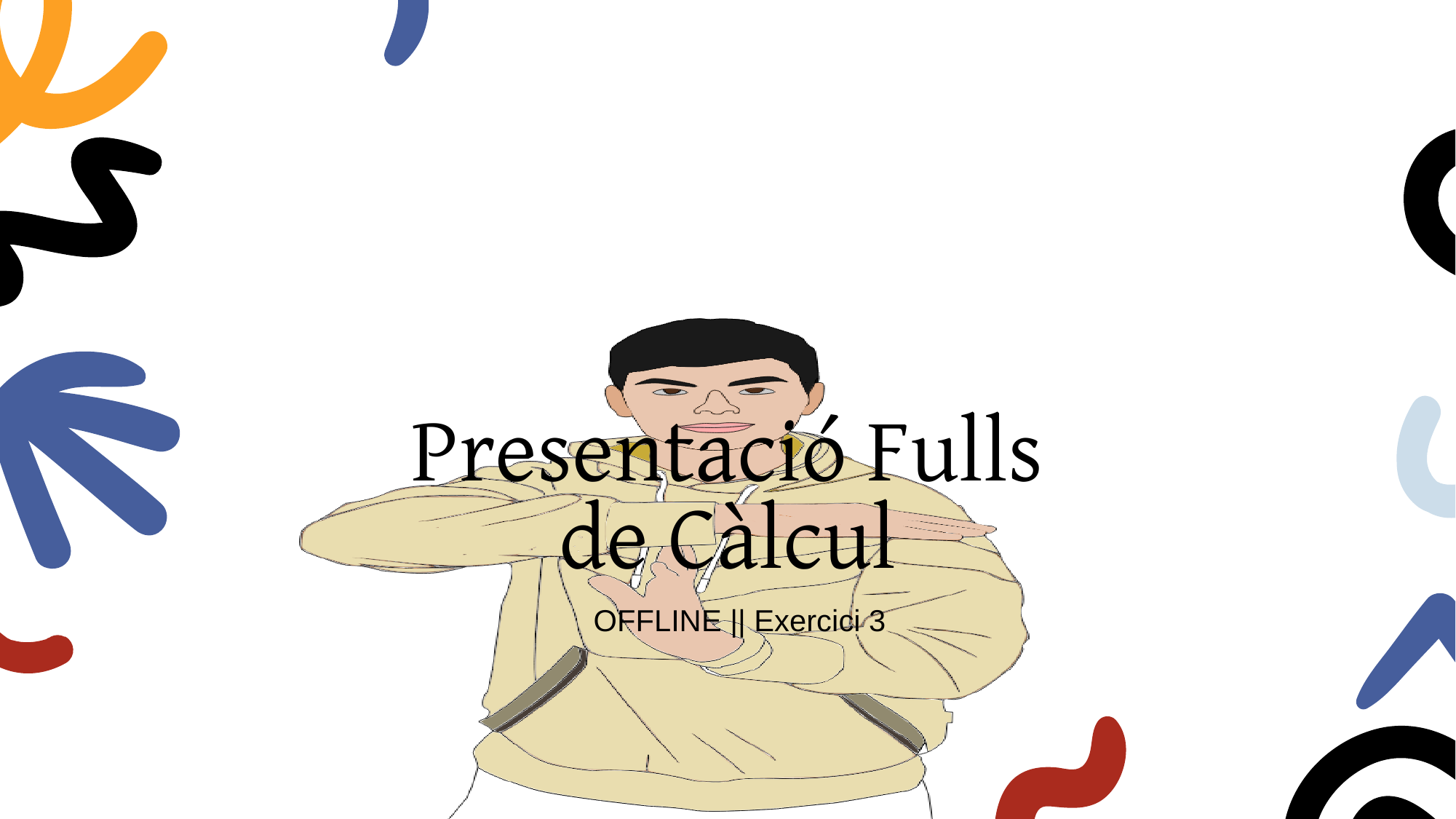

# Presentació Fulls de Càlcul
OFFLINE || Exercici 3